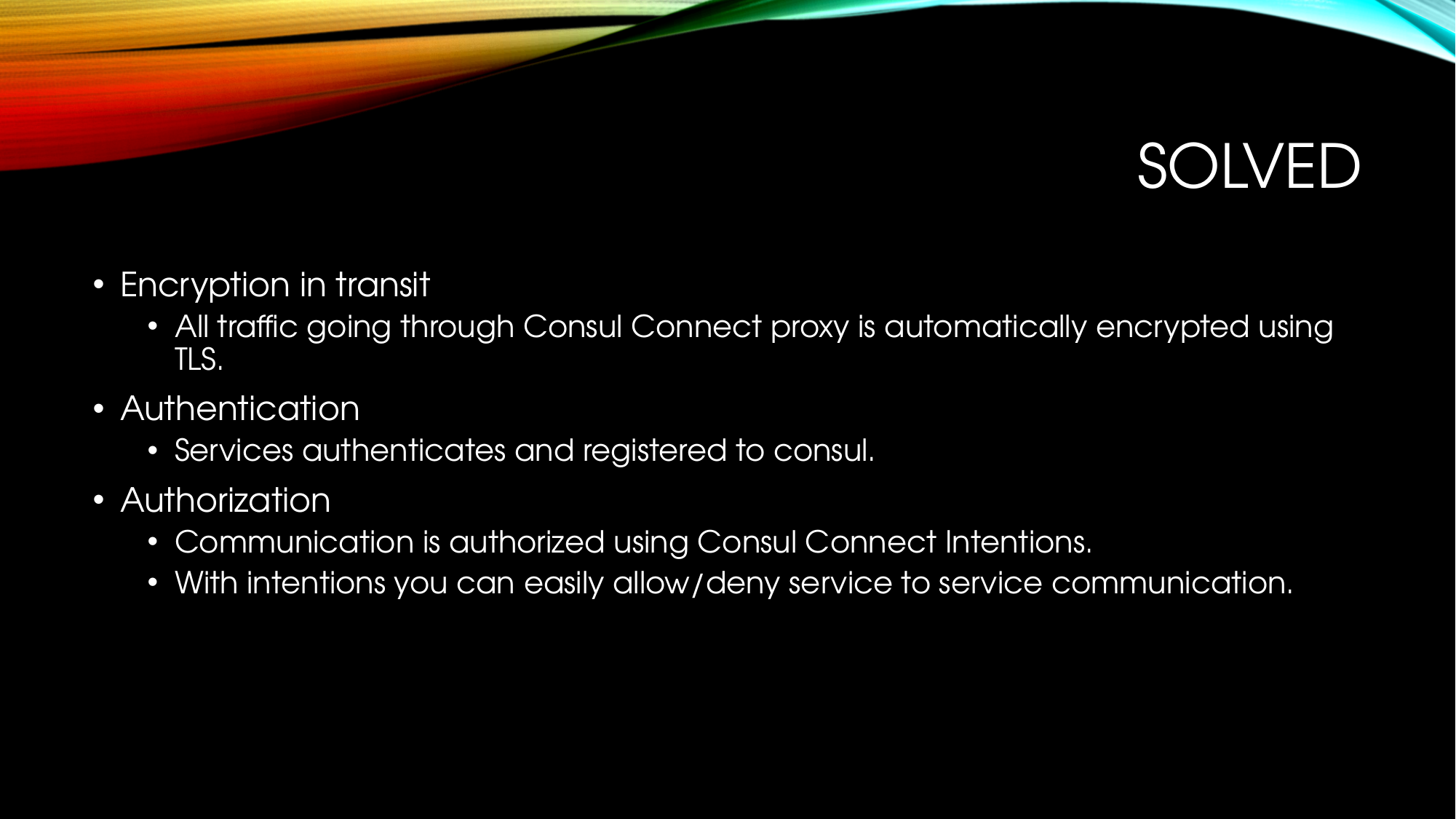

# Solved
Encryption in transit
All traffic going through Consul Connect proxy is automatically encrypted using TLS.
Authentication
Services authenticates and registered to consul.
Authorization
Communication is authorized using Consul Connect Intentions.
With intentions you can easily allow/deny service to service communication.